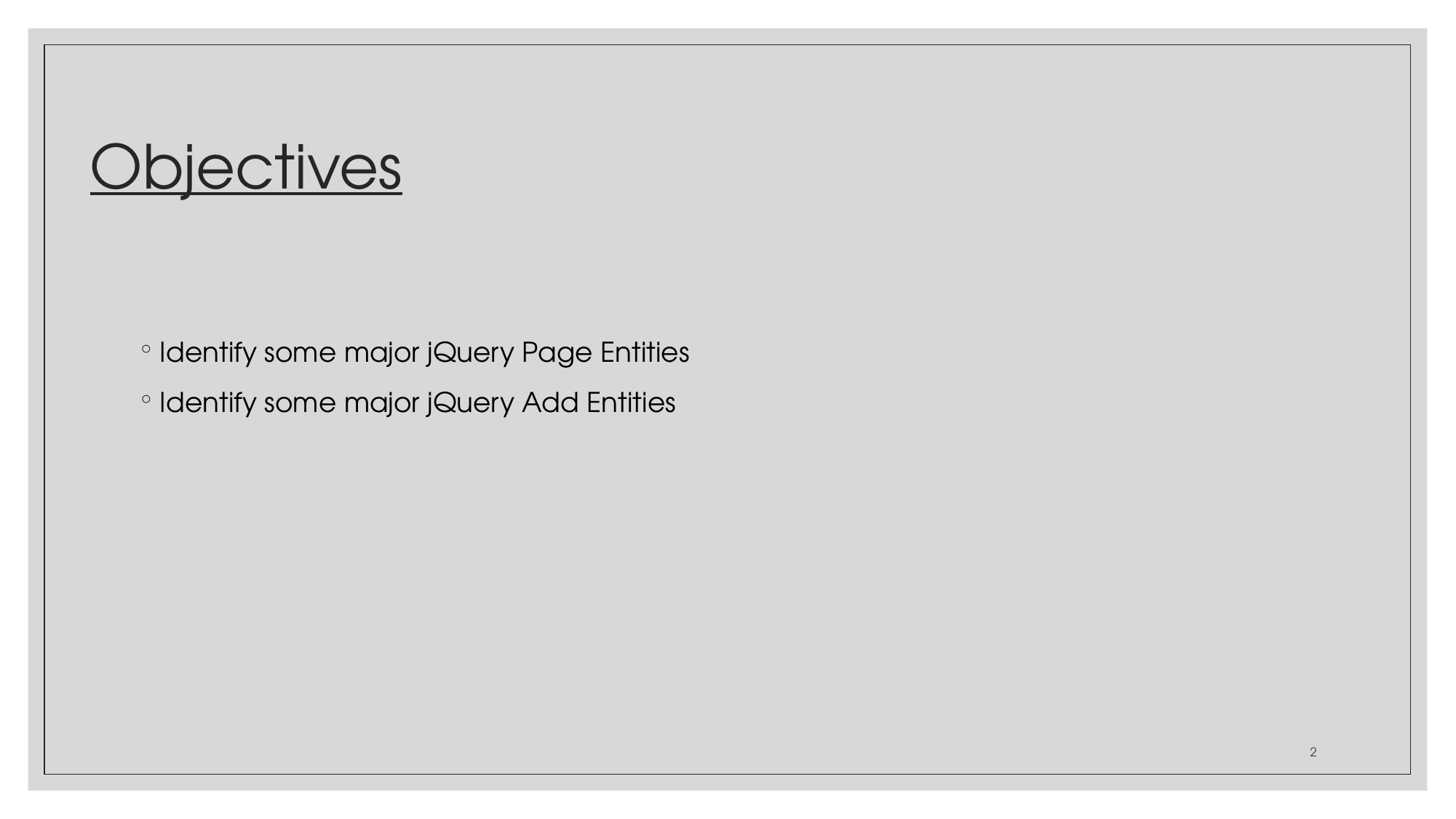

# Objectives
Identify some major jQuery Page Entities
Identify some major jQuery Add Entities
2